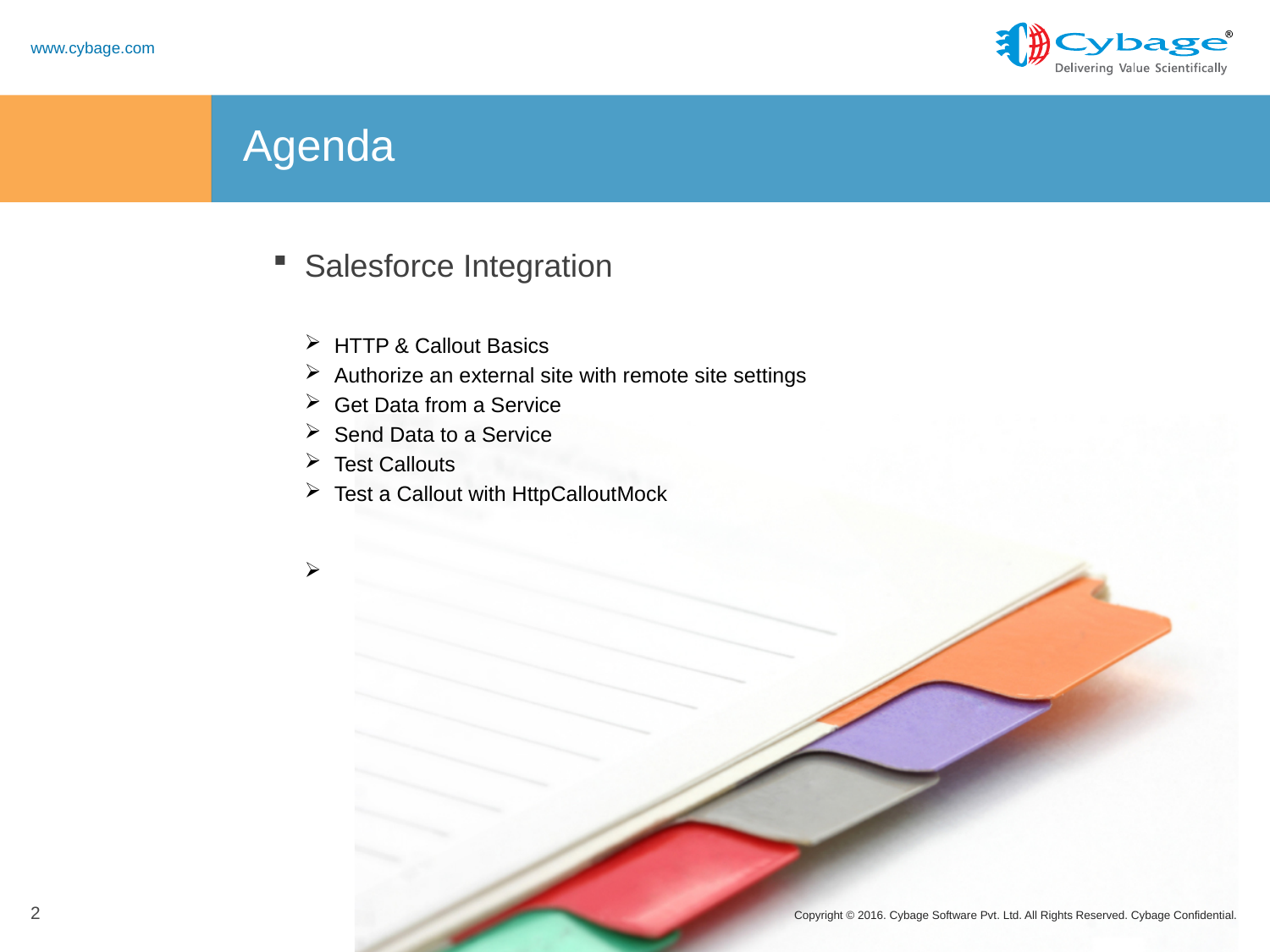

# Agenda
Salesforce Integration

 HTTP & Callout Basics
 Authorize an external site with remote site settings
 Get Data from a Service
 Send Data to a Service
 Test Callouts
 Test a Callout with HttpCalloutMock

2